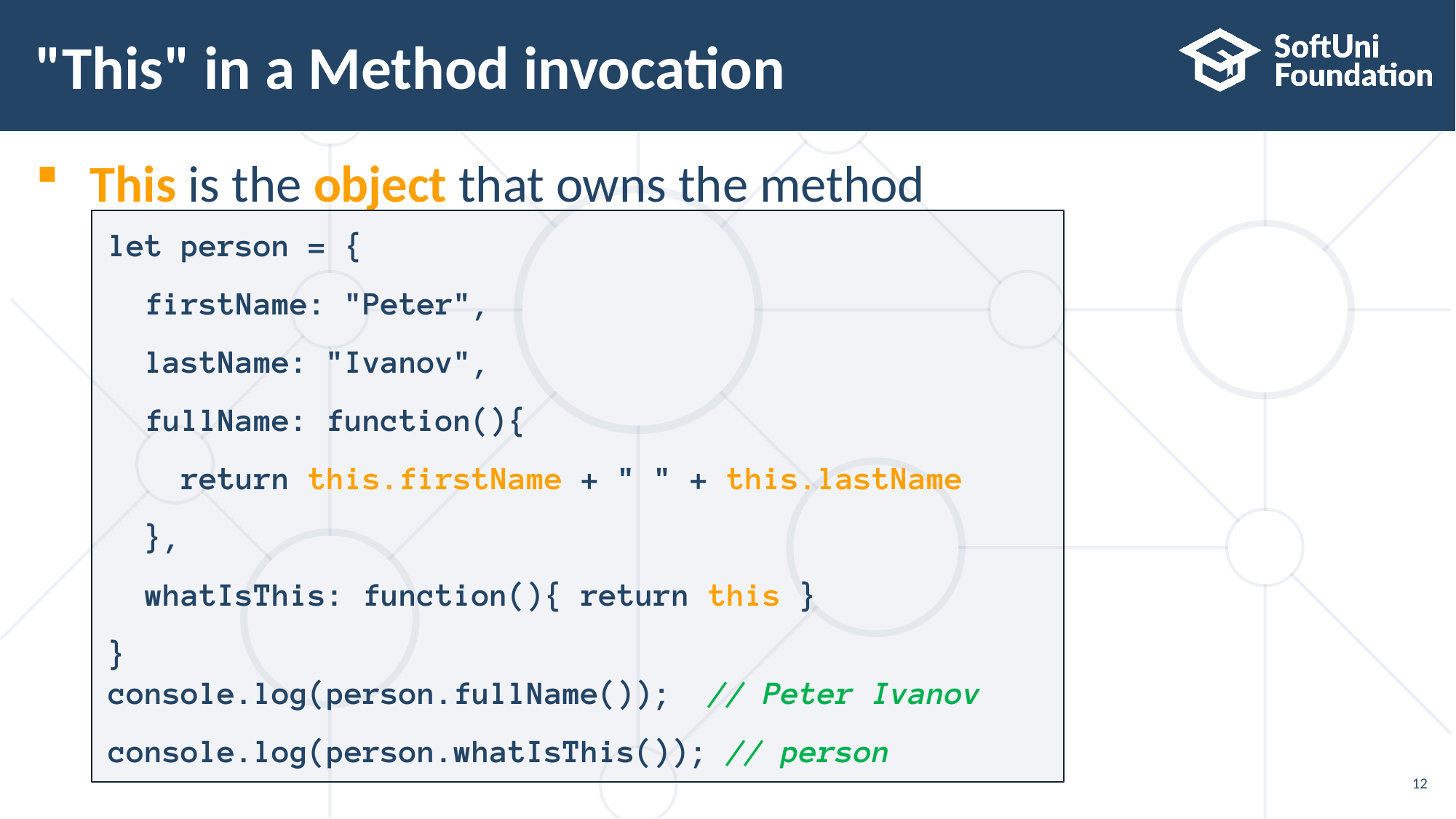

# "This" in a Method invocation
This is the object that owns the method
let person = {
  firstName: "Peter",
  lastName: "Ivanov",
  fullName: function(){
    return this.firstName + " " + this.lastName
  },
  whatIsThis: function(){ return this }
}
console.log(person.fullName());  // Peter Ivanov
console.log(person.whatIsThis()); // person
12